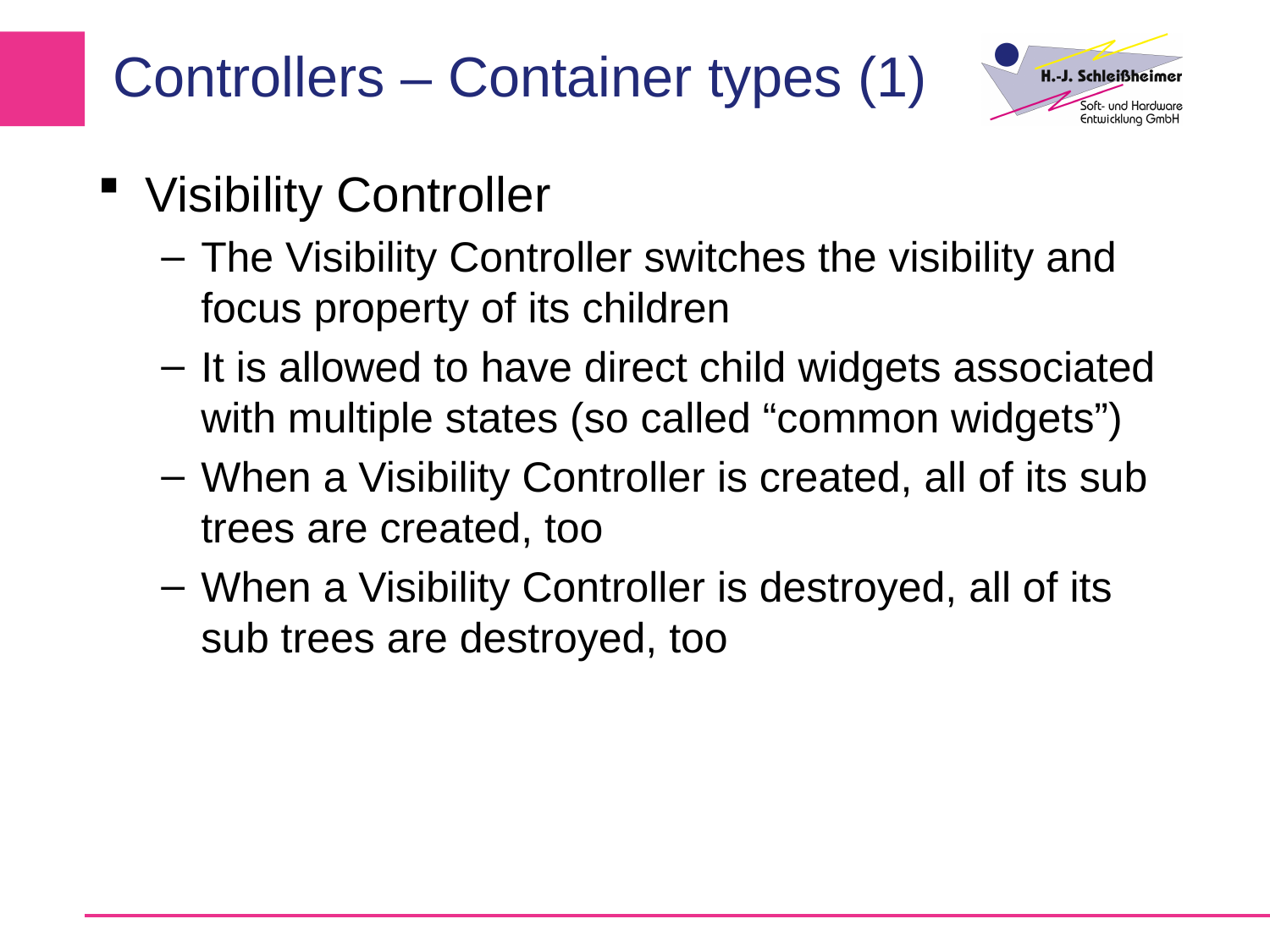

# Controllers – Container types (1)
Visibility Controller
The Visibility Controller switches the visibility and focus property of its children
It is allowed to have direct child widgets associated with multiple states (so called “common widgets”)
When a Visibility Controller is created, all of its sub trees are created, too
When a Visibility Controller is destroyed, all of its sub trees are destroyed, too